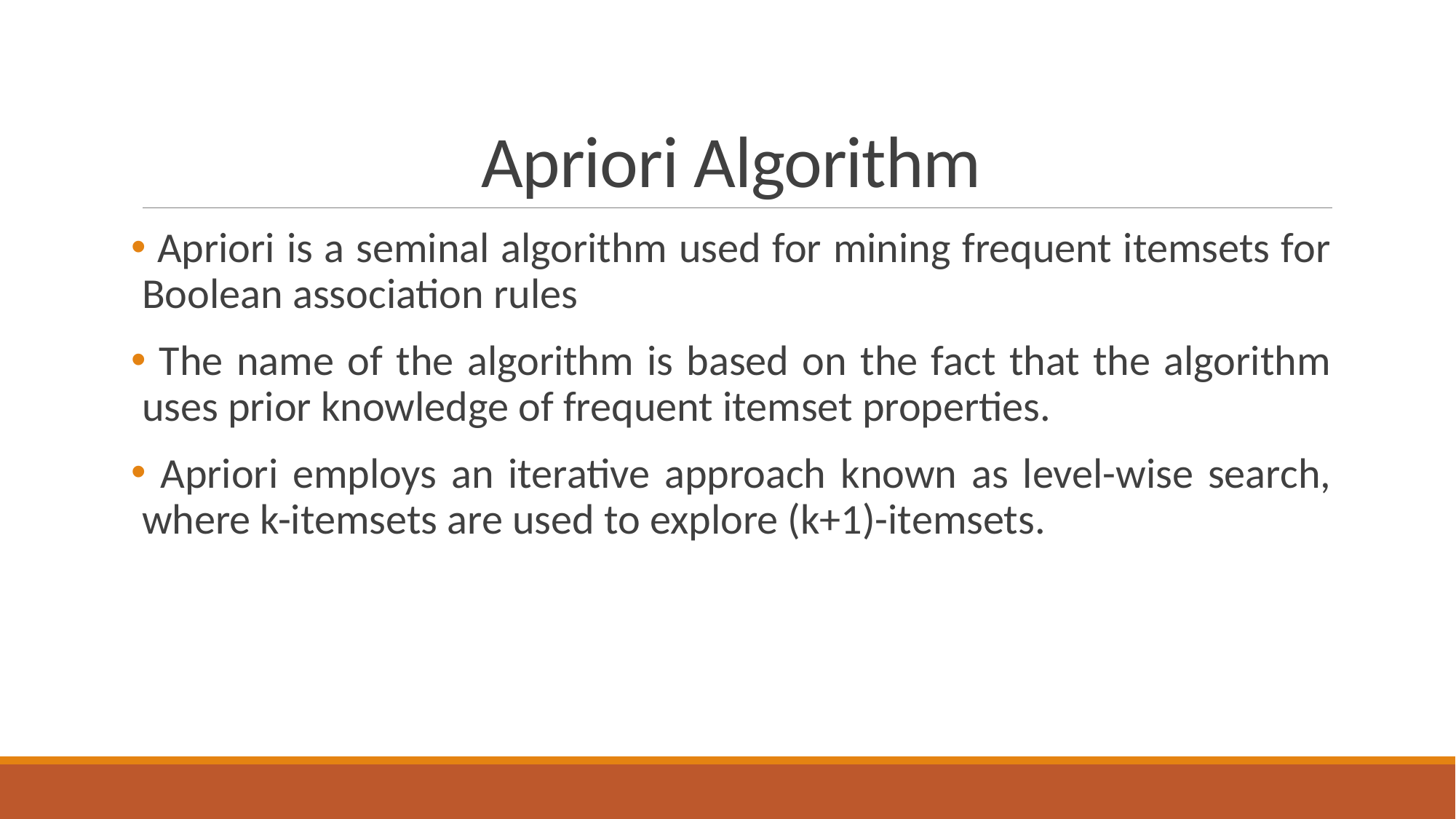

# Apriori Algorithm
 Apriori is a seminal algorithm used for mining frequent itemsets for Boolean association rules
 The name of the algorithm is based on the fact that the algorithm uses prior knowledge of frequent itemset properties.
 Apriori employs an iterative approach known as level-wise search, where k-itemsets are used to explore (k+1)-itemsets.